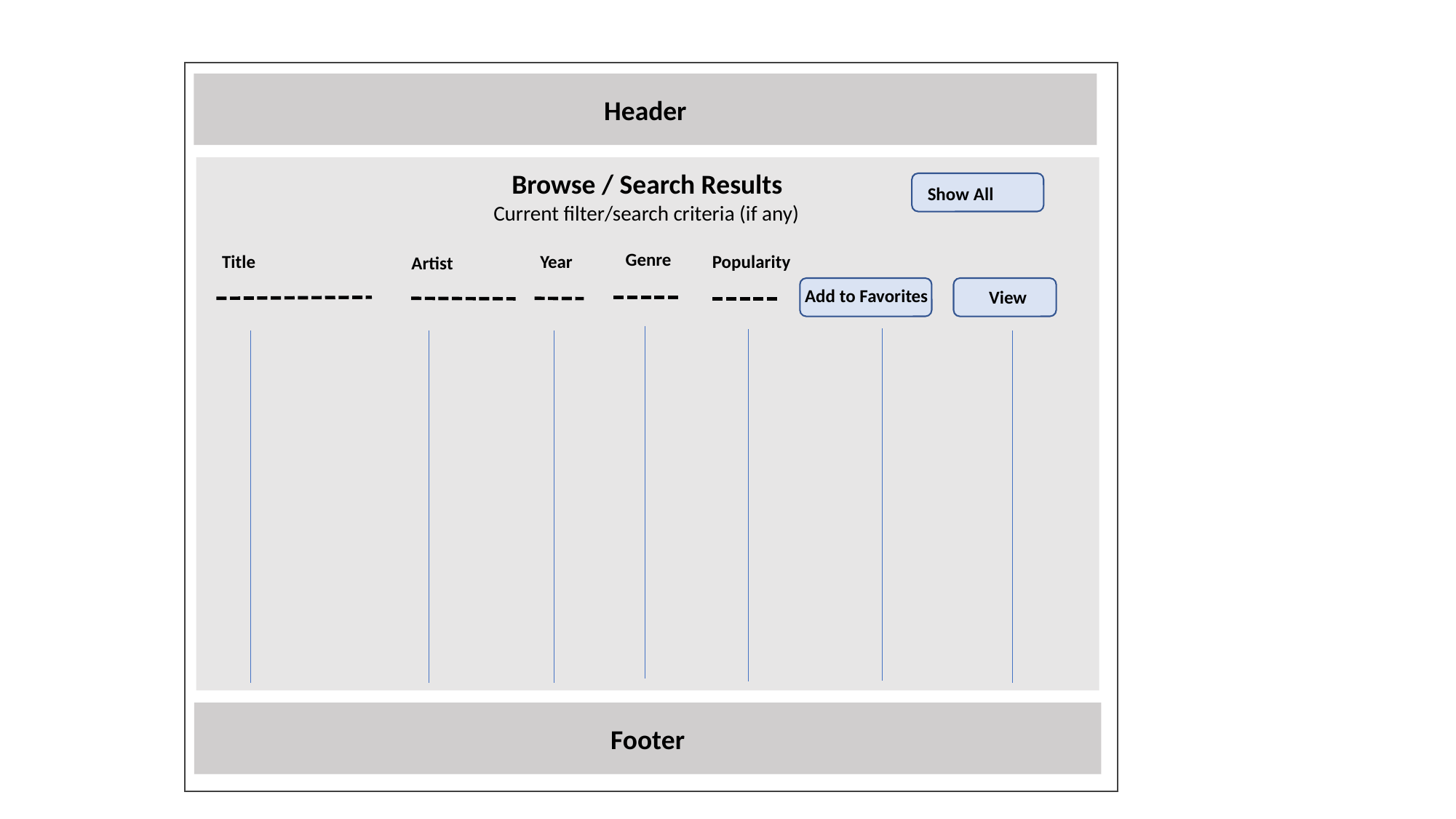

Header

Browse / Search Results

Show All
Current filter/search criteria (if any)
Genre
Title
Year
Popularity
Artist

View

Add to Favorites
Footer